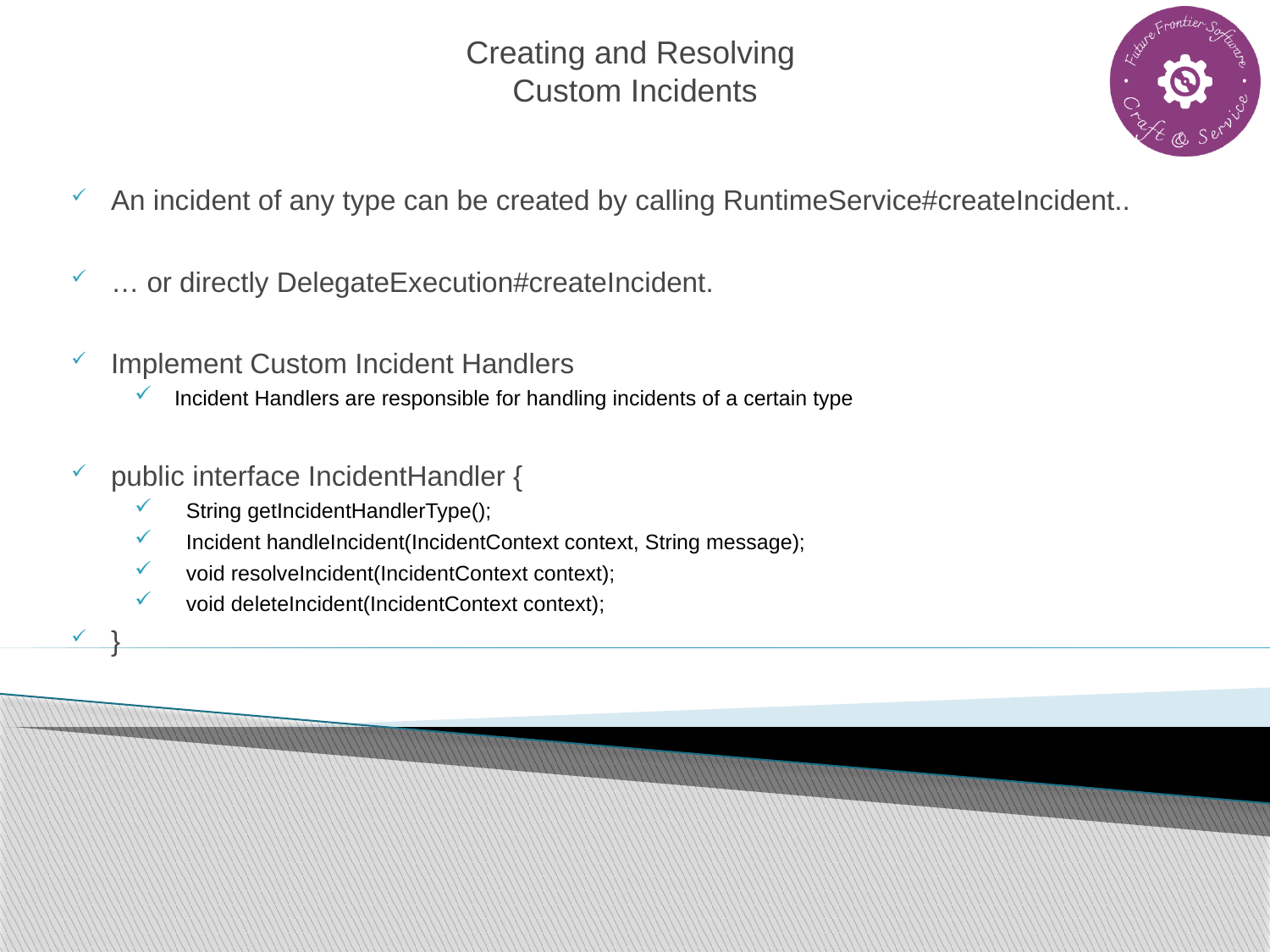

# Creating and Resolving Custom Incidents
An incident of any type can be created by calling RuntimeService#createIncident..

… or directly DelegateExecution#createIncident.

Implement Custom Incident Handlers
Incident Handlers are responsible for handling incidents of a certain type

public interface IncidentHandler {
  String getIncidentHandlerType();
  Incident handleIncident(IncidentContext context, String message);
  void resolveIncident(IncidentContext context);
  void deleteIncident(IncidentContext context);
}